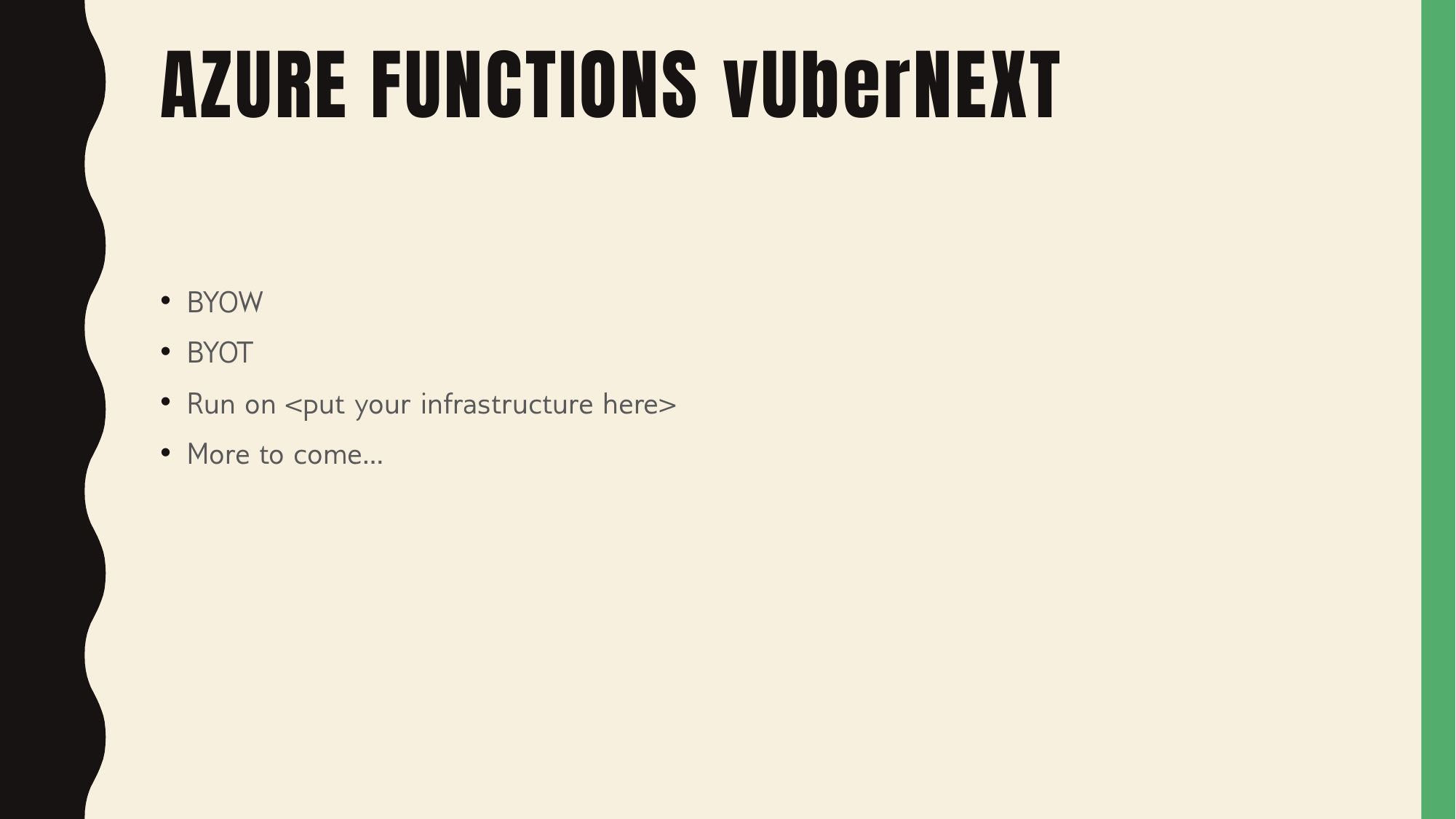

# Azure Functions vUberNext
BYOW
BYOT
Run on <put your infrastructure here>
More to come…